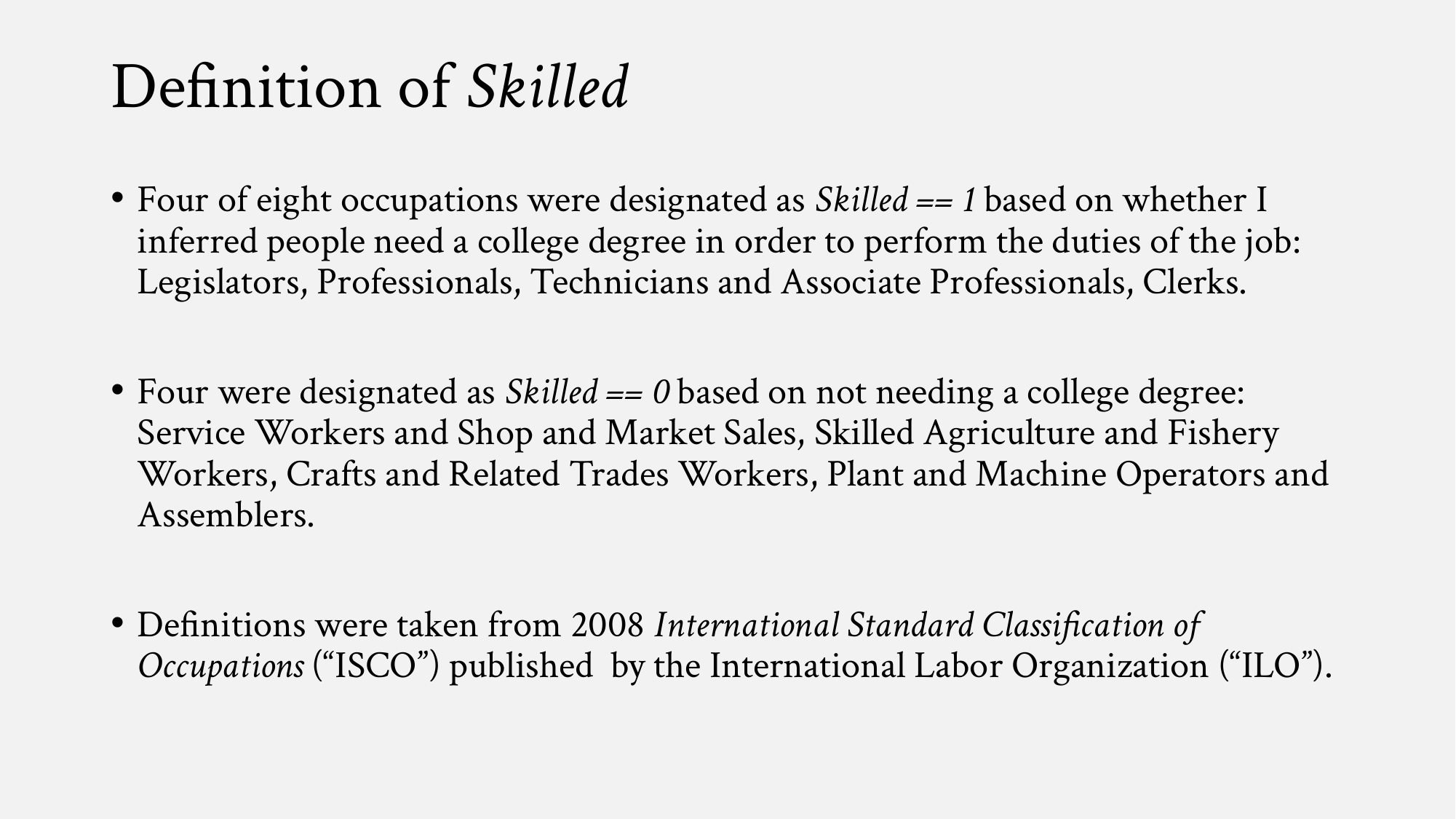

# Definition of Skilled
Four of eight occupations were designated as Skilled == 1 based on whether I inferred people need a college degree in order to perform the duties of the job: Legislators, Professionals, Technicians and Associate Professionals, Clerks.

Four were designated as Skilled == 0 based on not needing a college degree: Service Workers and Shop and Market Sales, Skilled Agriculture and Fishery Workers, Crafts and Related Trades Workers, Plant and Machine Operators and Assemblers.

Definitions were taken from 2008 International Standard Classification of Occupations (“ISCO”) published  by the International Labor Organization (“ILO”).